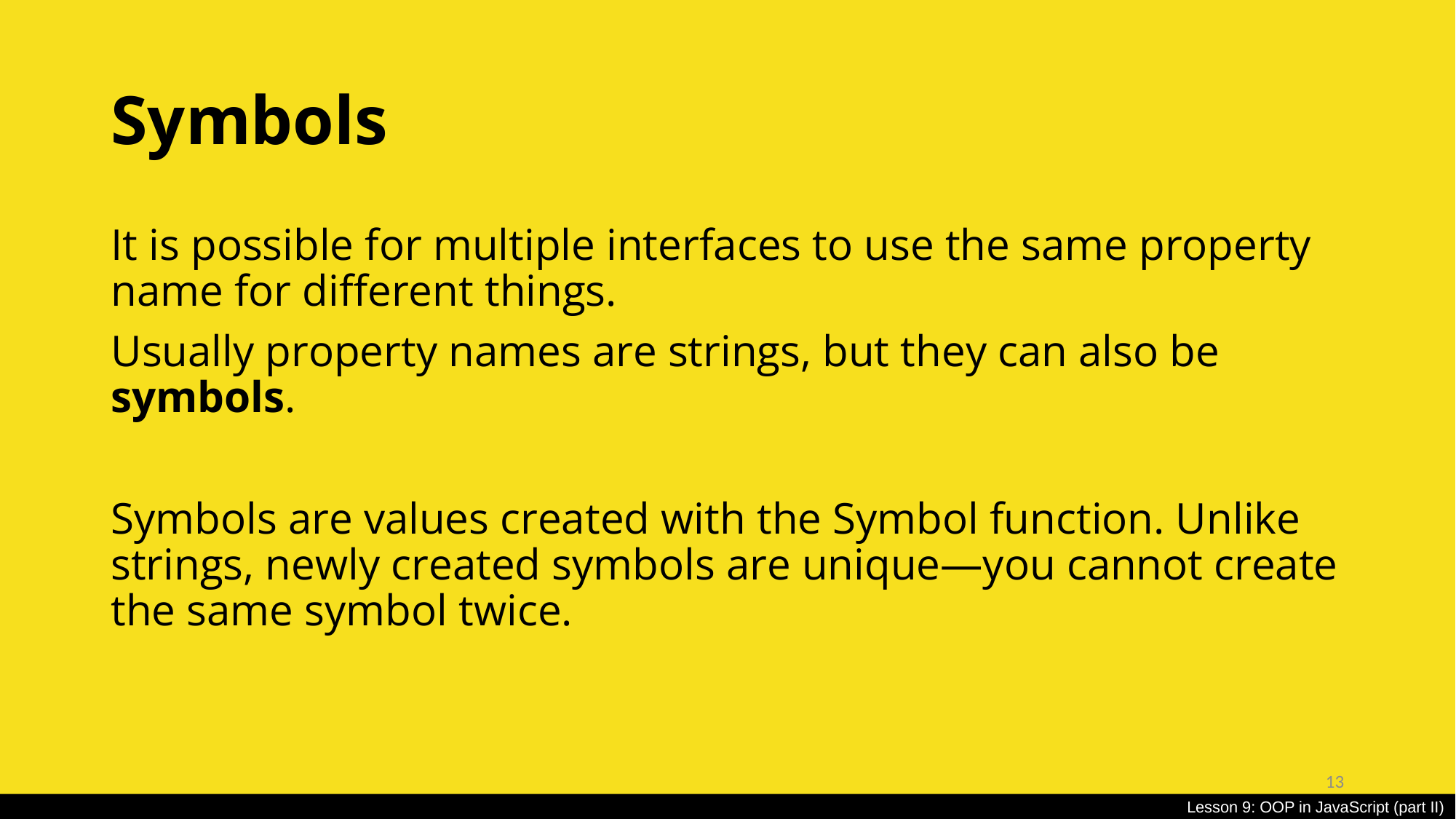

# Symbols
It is possible for multiple interfaces to use the same property name for different things.
Usually property names are strings, but they can also be symbols.

Symbols are values created with the Symbol function. Unlike strings, newly created symbols are unique—you cannot create the same symbol twice.
13
Lesson 9: OOP in JavaScript (part II)